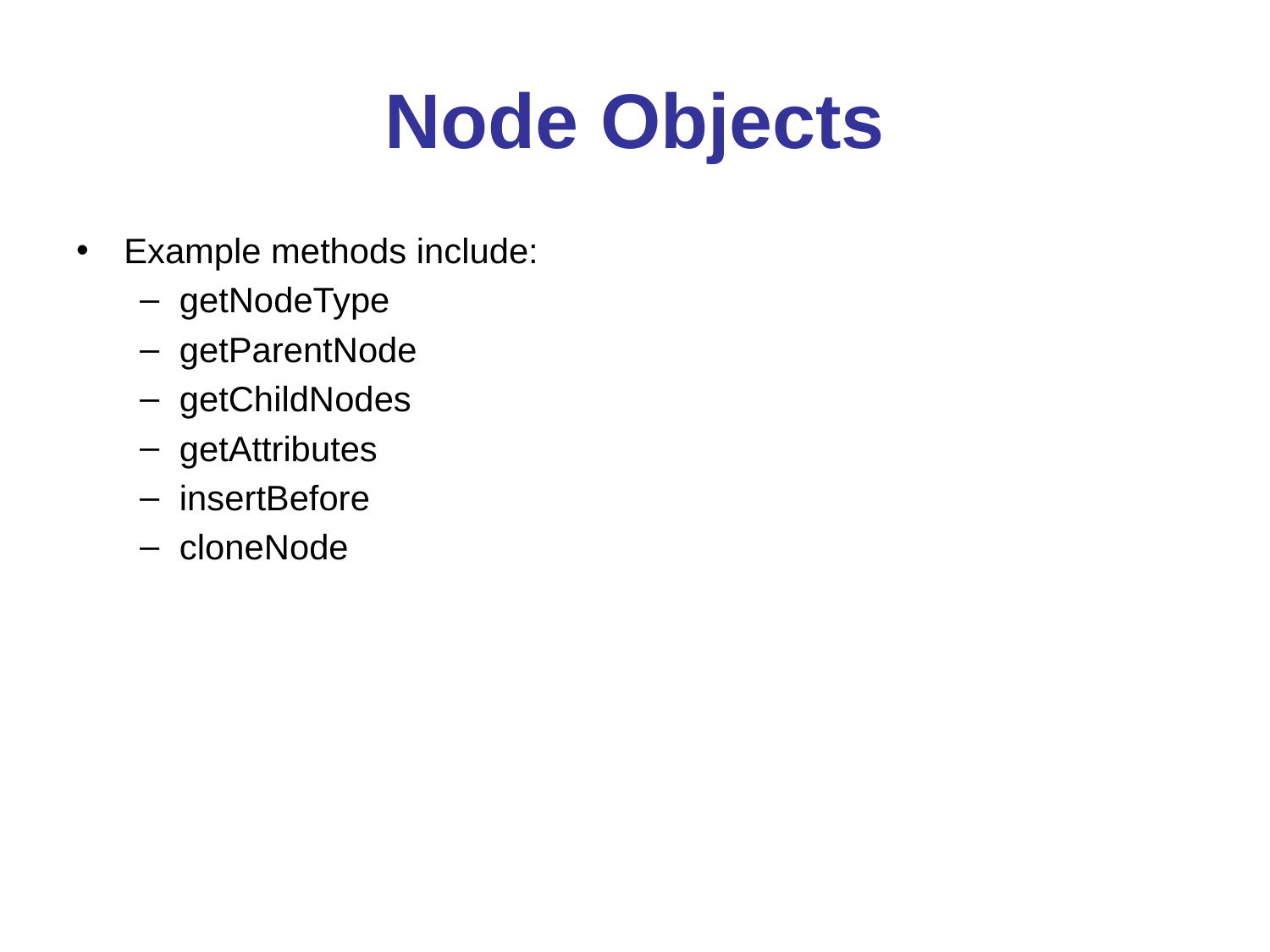

# Node Objects
Example methods include:
getNodeType
getParentNode
getChildNodes
getAttributes
insertBefore
cloneNode